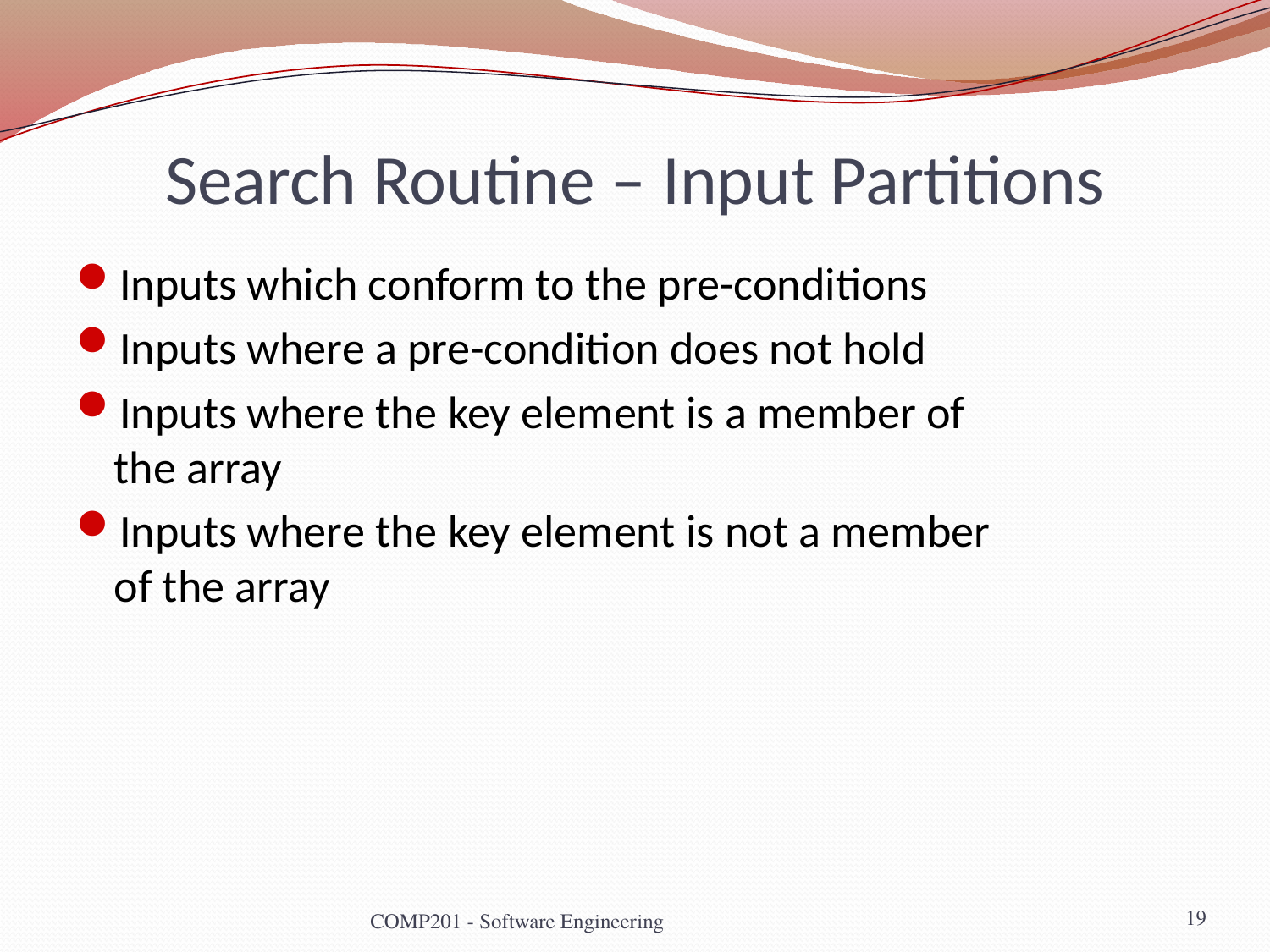

# Search Routine – Input Partitions
Inputs which conform to the pre-conditions
Inputs where a pre-condition does not hold
Inputs where the key element is a member of
the array
Inputs where the key element is not a member
of the array
COMP201 - Software Engineering
19